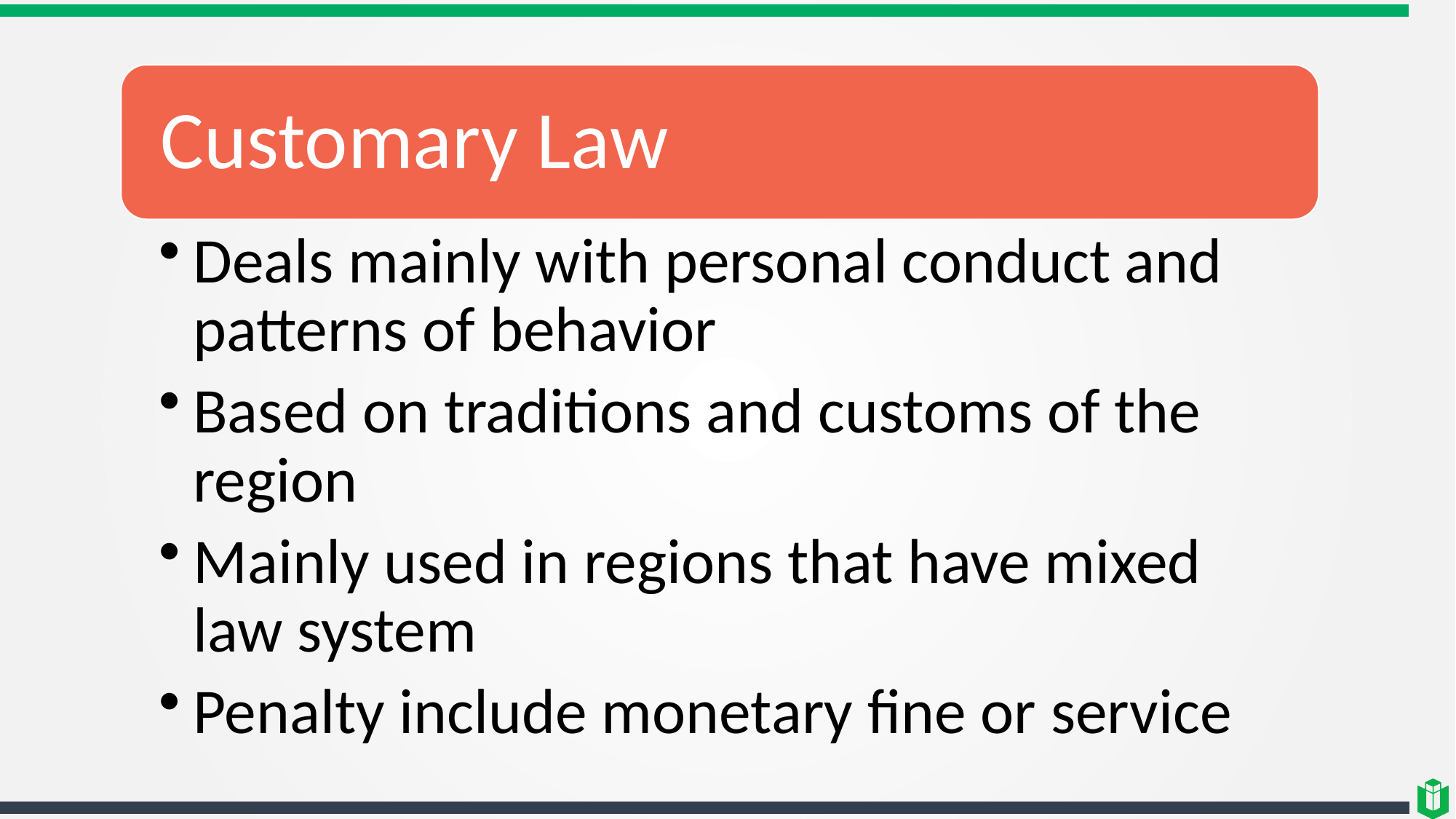

Customary Law
Deals mainly with personal conduct and patterns of behavior
Based on traditions and customs of the region
Mainly used in regions that have mixed law system
Penalty include monetary fine or service